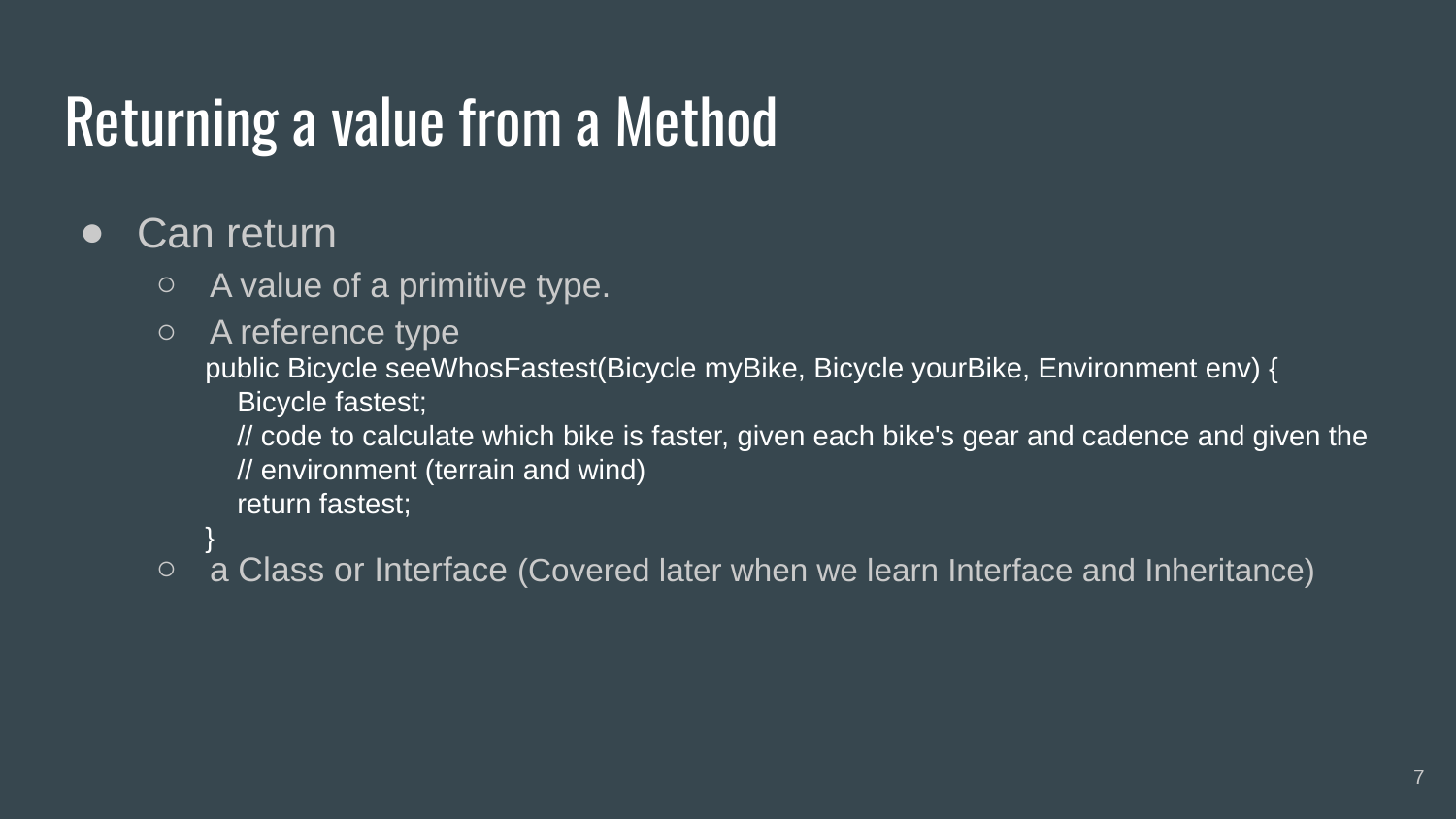

# Returning a value from a Method
Can return
A value of a primitive type.
A reference type
a Class or Interface (Covered later when we learn Interface and Inheritance)
public Bicycle seeWhosFastest(Bicycle myBike, Bicycle yourBike, Environment env) {
    Bicycle fastest;
    // code to calculate which bike is faster, given each bike's gear and cadence and given the
    // environment (terrain and wind)
    return fastest;
}
7